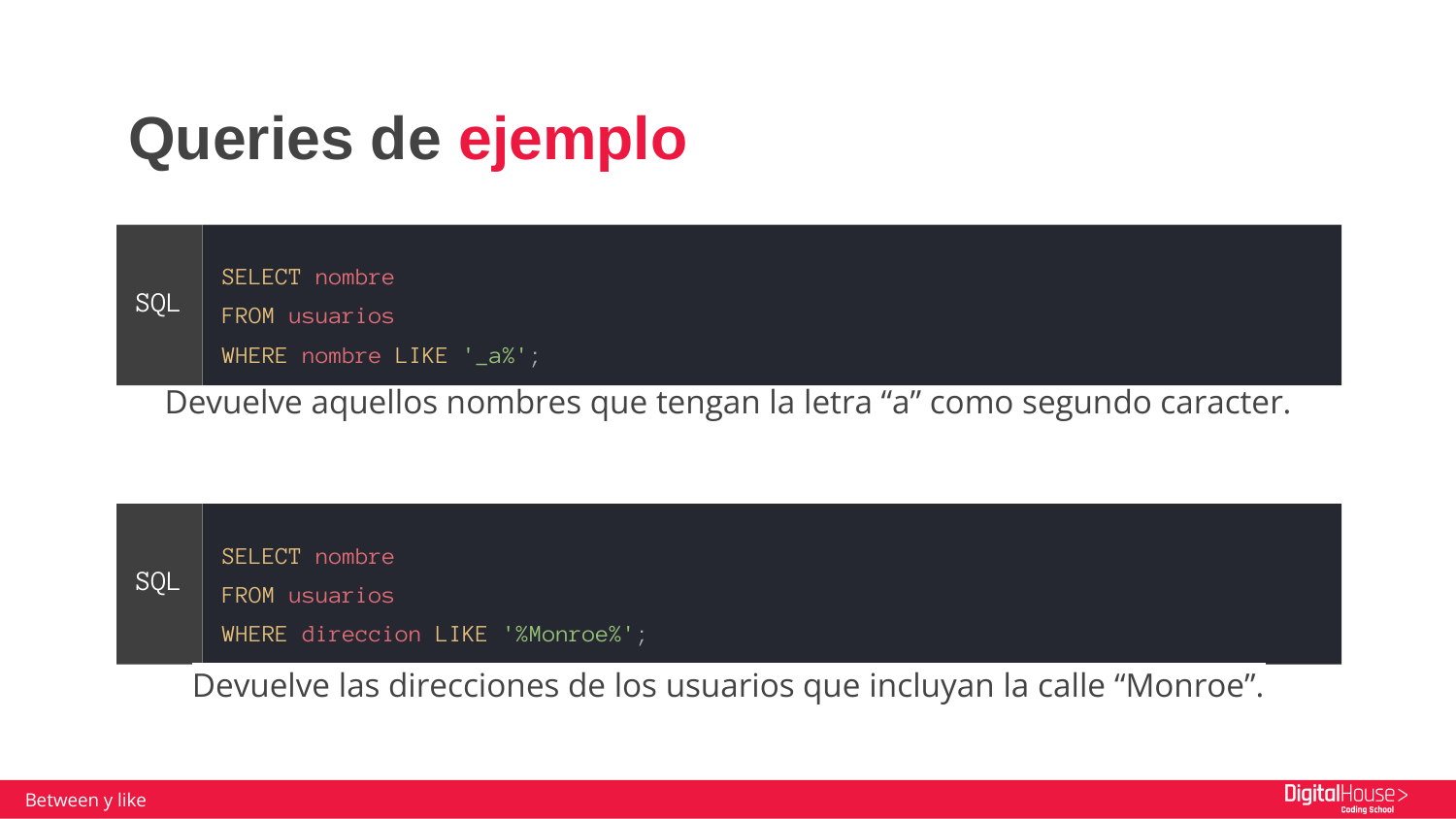

Queries de ejemplo
SELECT nombre
FROM usuarios
WHERE nombre LIKE '_a%';
SQL
Devuelve aquellos nombres que tengan la letra “a” como segundo caracter.
SELECT nombre
FROM usuarios
WHERE direccion LIKE '%Monroe%';
SQL
Devuelve las direcciones de los usuarios que incluyan la calle “Monroe”.